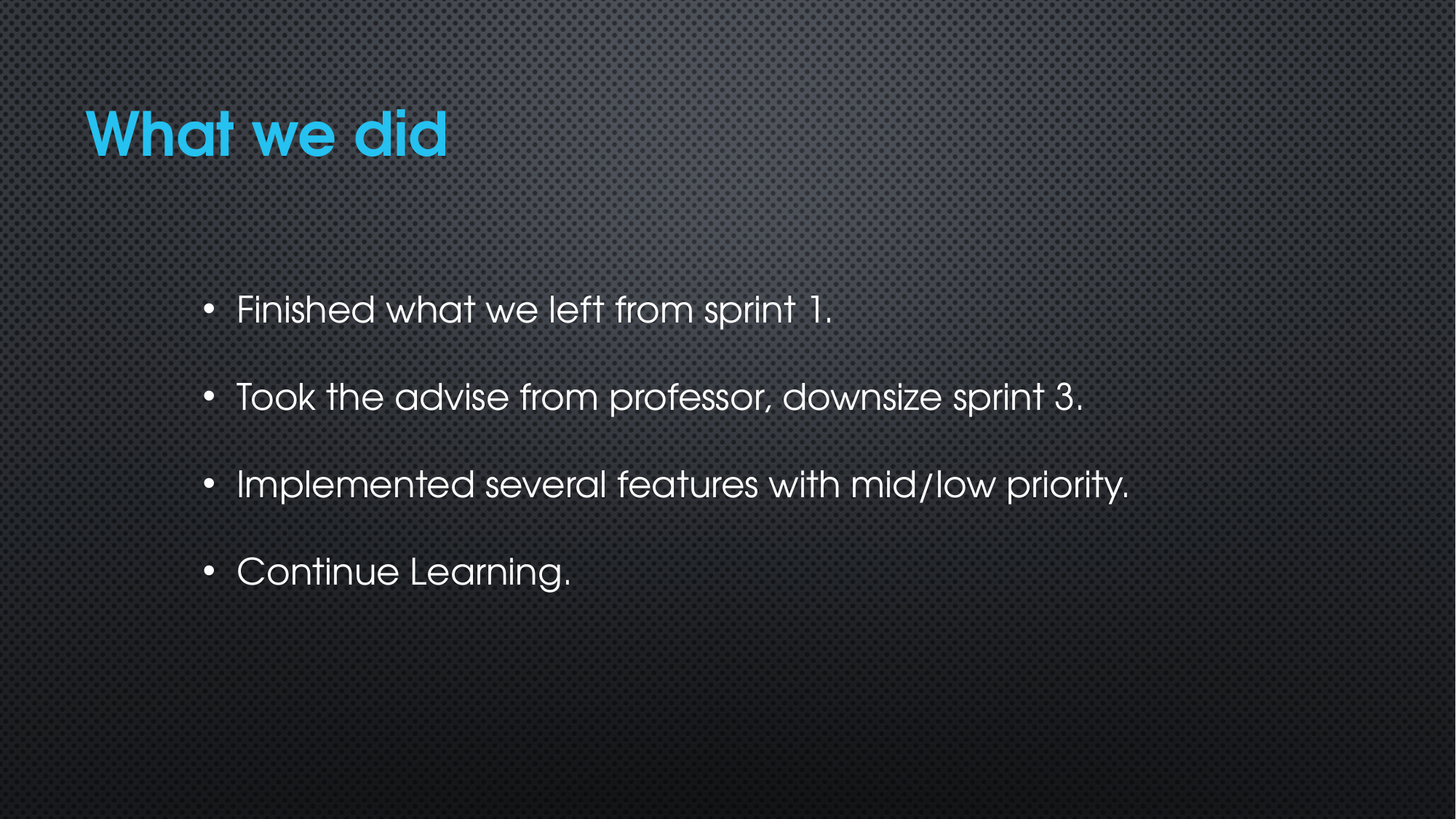

What we did

Finished what we left from sprint 1.

Took the advise from professor, downsize sprint 3.

Implemented several features with mid/low priority.

Continue Learning.